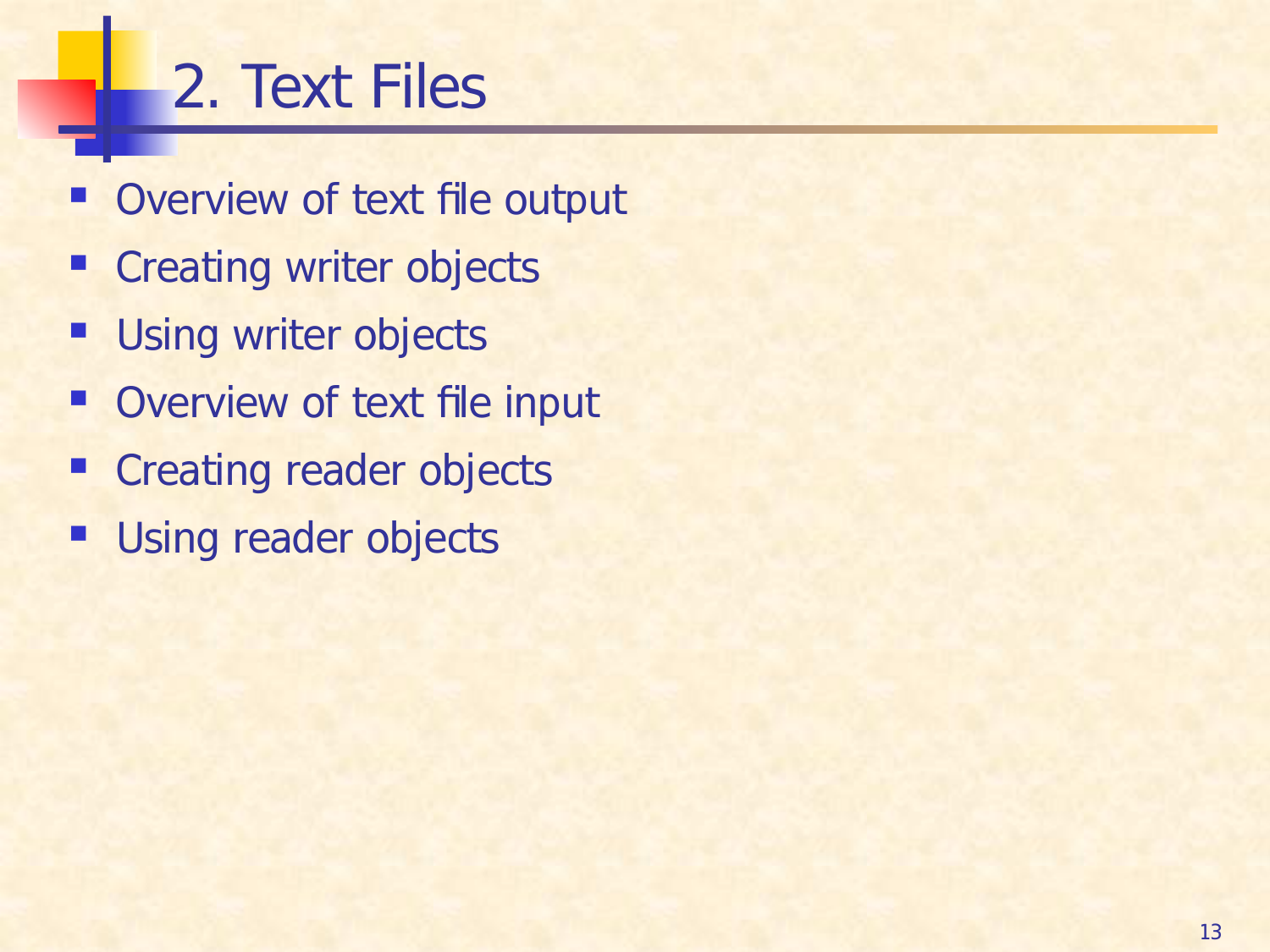

# 2. Text Files
Overview of text file output
Creating writer objects
Using writer objects
Overview of text file input
Creating reader objects
Using reader objects

13